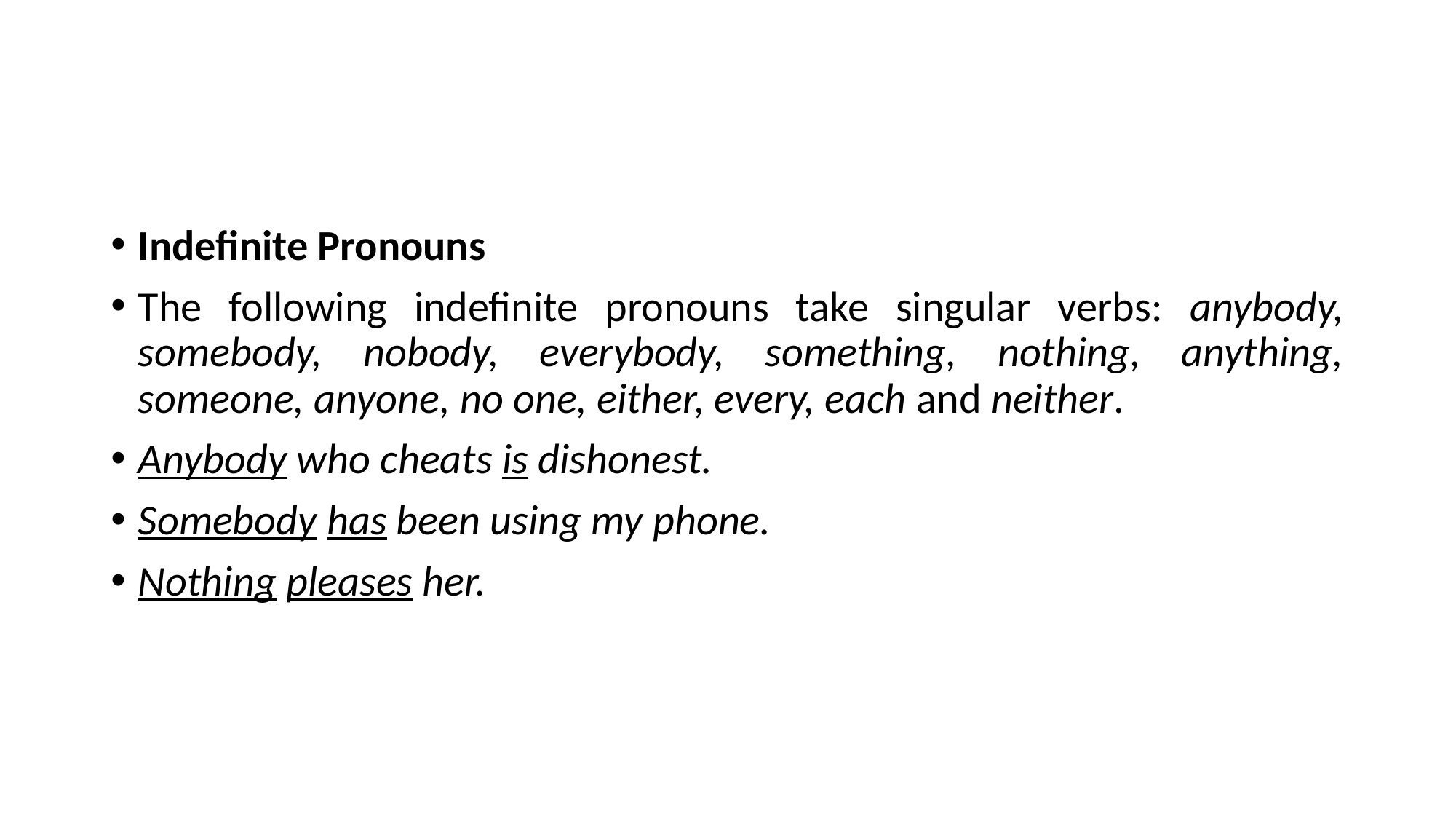

#
Indefinite Pronouns
The following indefinite pronouns take singular verbs: anybody, somebody, nobody, everybody, something, nothing, anything, someone, anyone, no one, either, every, each and neither.
Anybody who cheats is dishonest.
Somebody has been using my phone.
Nothing pleases her.